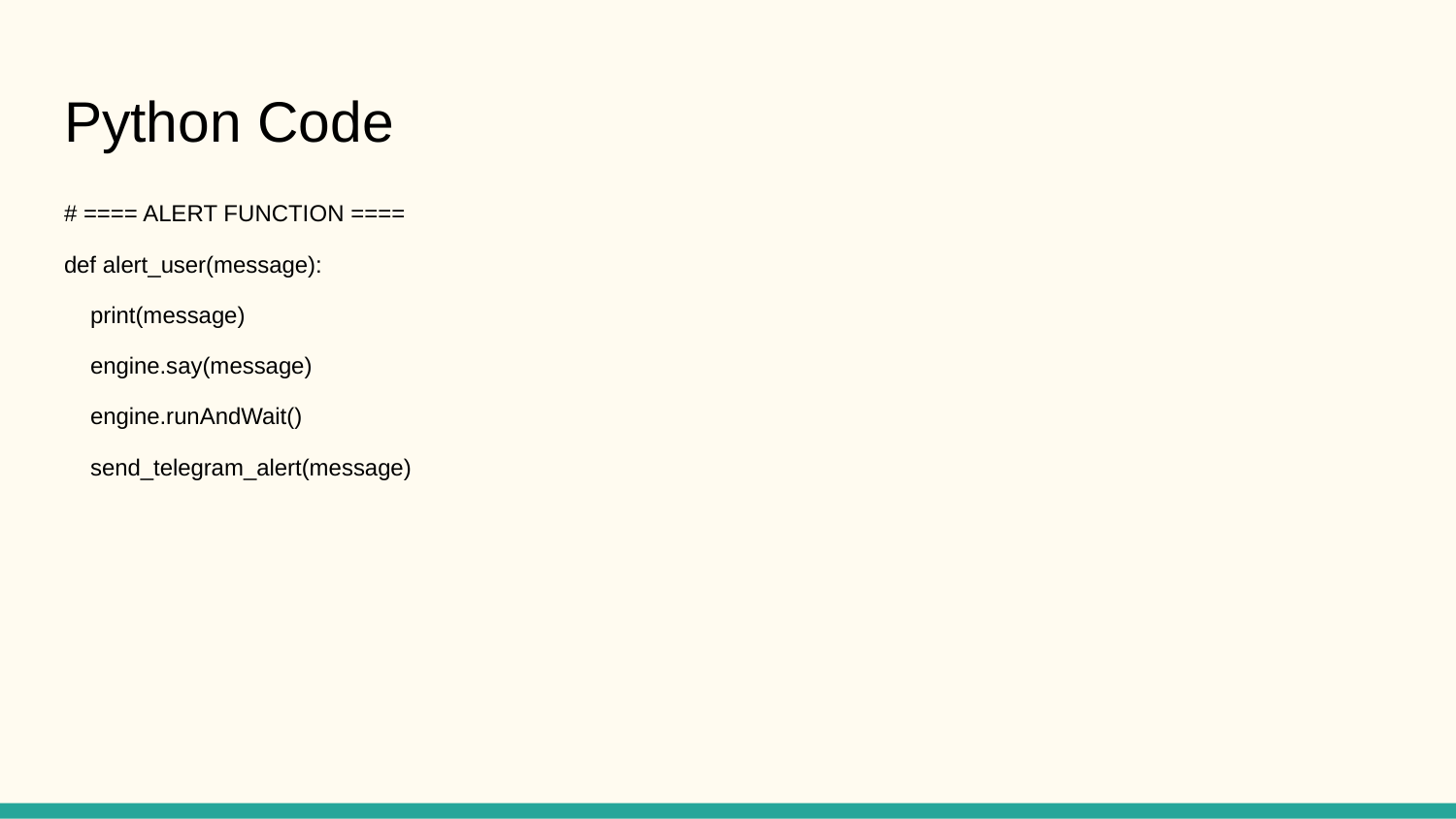

# Python Code
# ==== ALERT FUNCTION ====
def alert_user(message):
    print(message)
    engine.say(message)
    engine.runAndWait()
    send_telegram_alert(message)